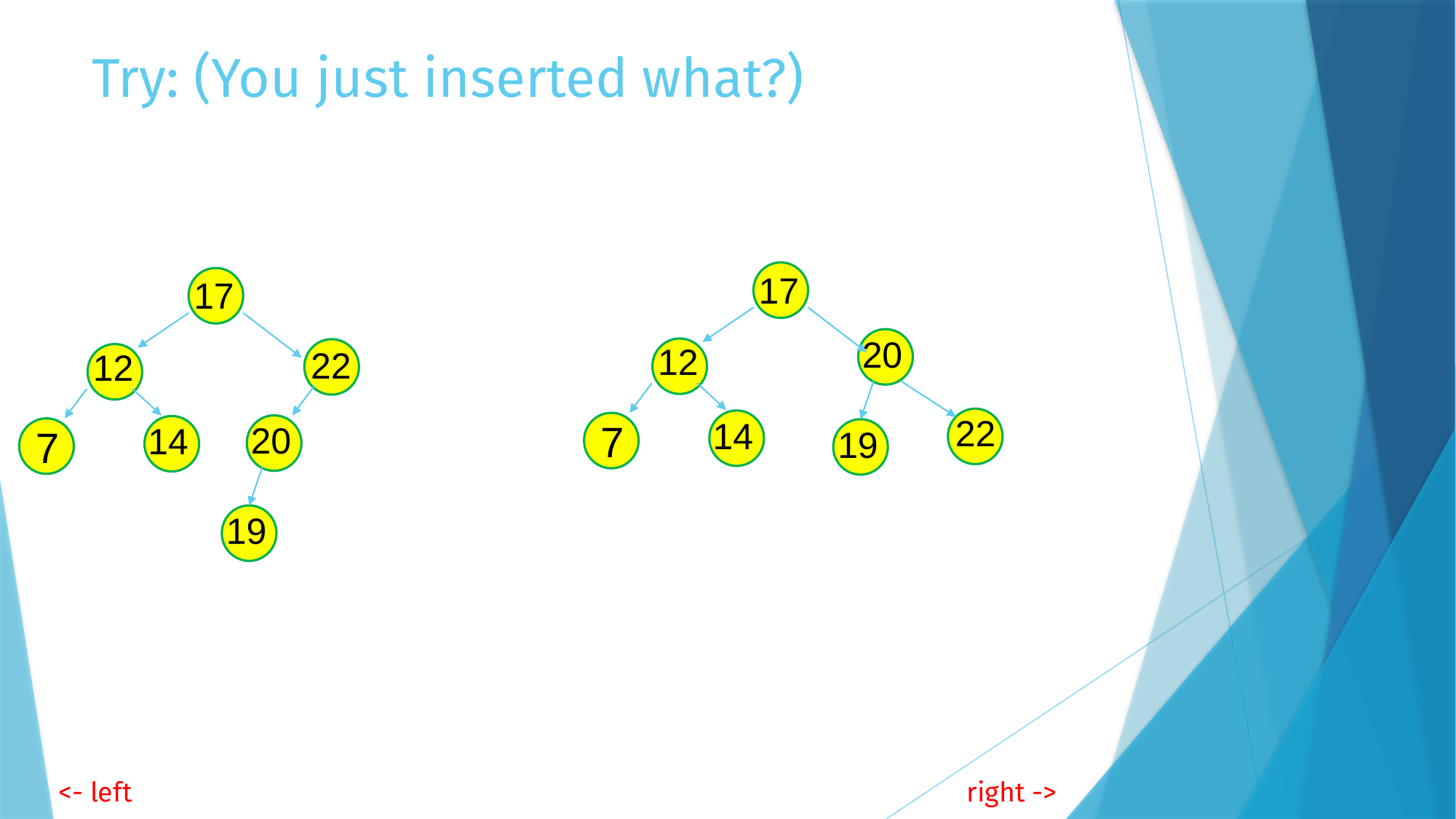

# Try: (You just inserted what?)

17

17

20

12
22

12

22
14

7

20

14

7

19

19

<- left                                                                                                                   right ->